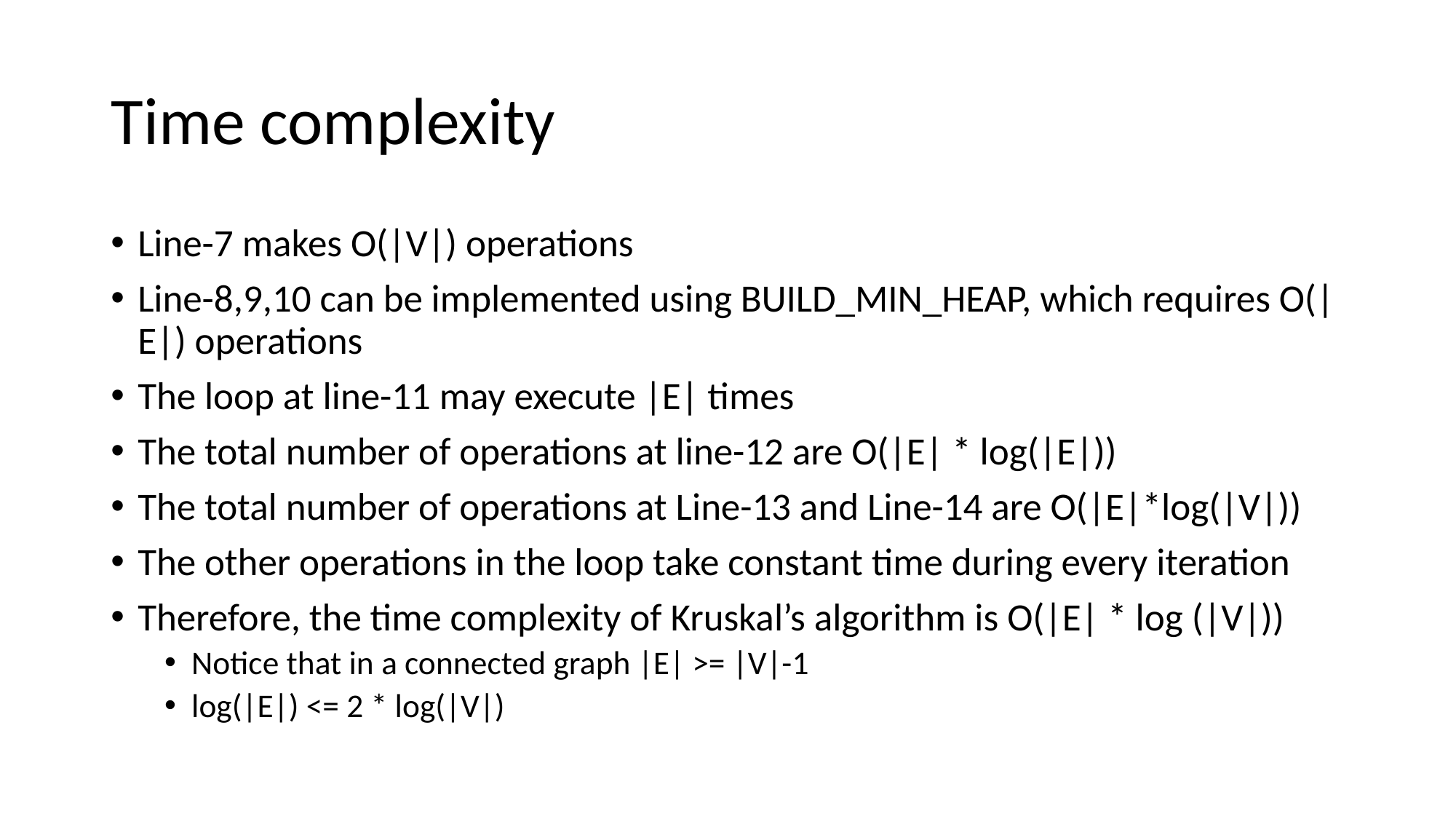

# Time complexity
Line-7 makes O(|V|) operations
Line-8,9,10 can be implemented using BUILD_MIN_HEAP, which requires O(|E|) operations
The loop at line-11 may execute |E| times
The total number of operations at line-12 are O(|E| * log(|E|))
The total number of operations at Line-13 and Line-14 are O(|E|*log(|V|))
The other operations in the loop take constant time during every iteration
Therefore, the time complexity of Kruskal’s algorithm is O(|E| * log (|V|))
Notice that in a connected graph |E| >= |V|-1
log(|E|) <= 2 * log(|V|)